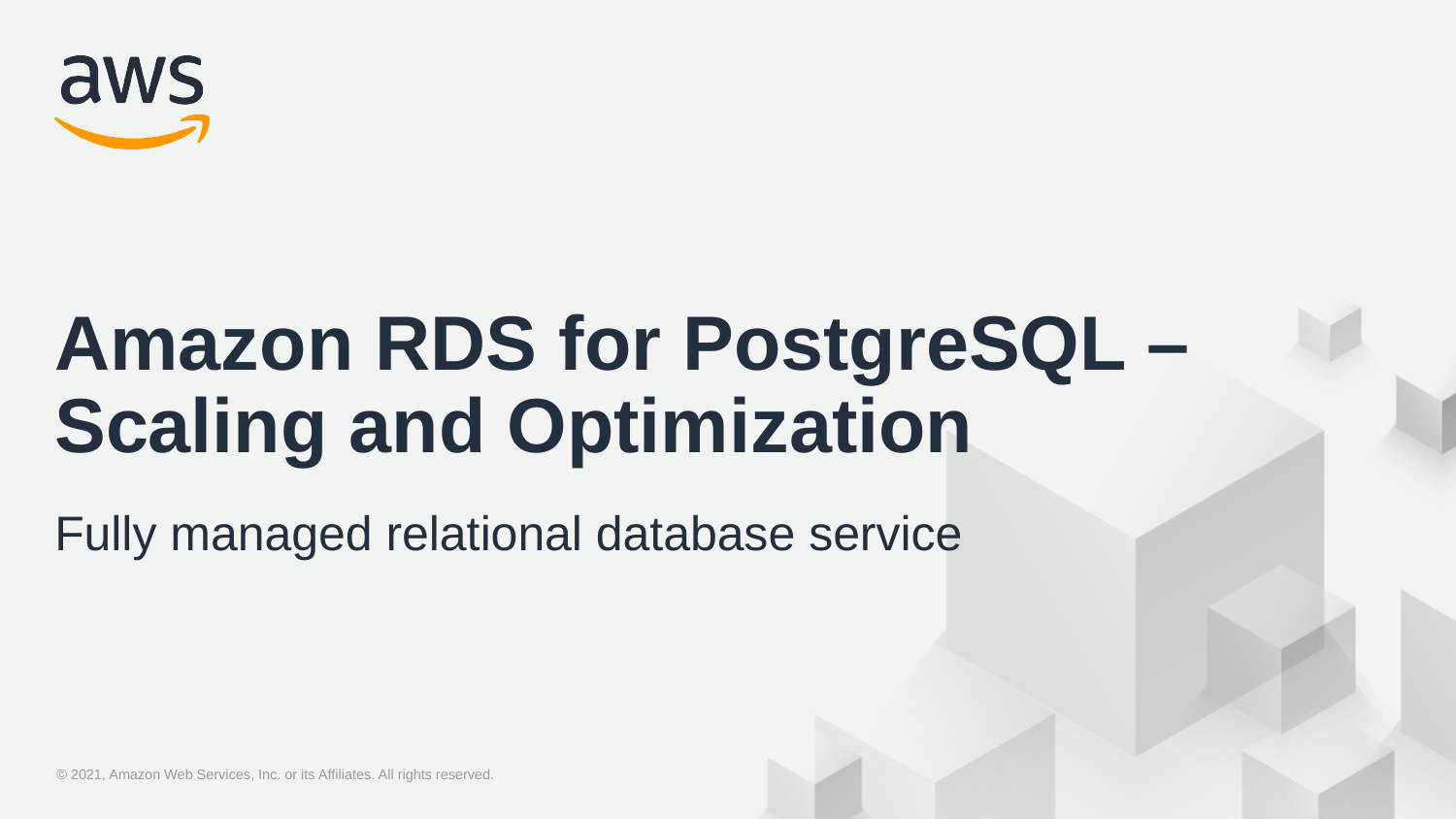

Amazon RDS for PostgreSQL – Scaling and Optimization
Fully managed relational database service